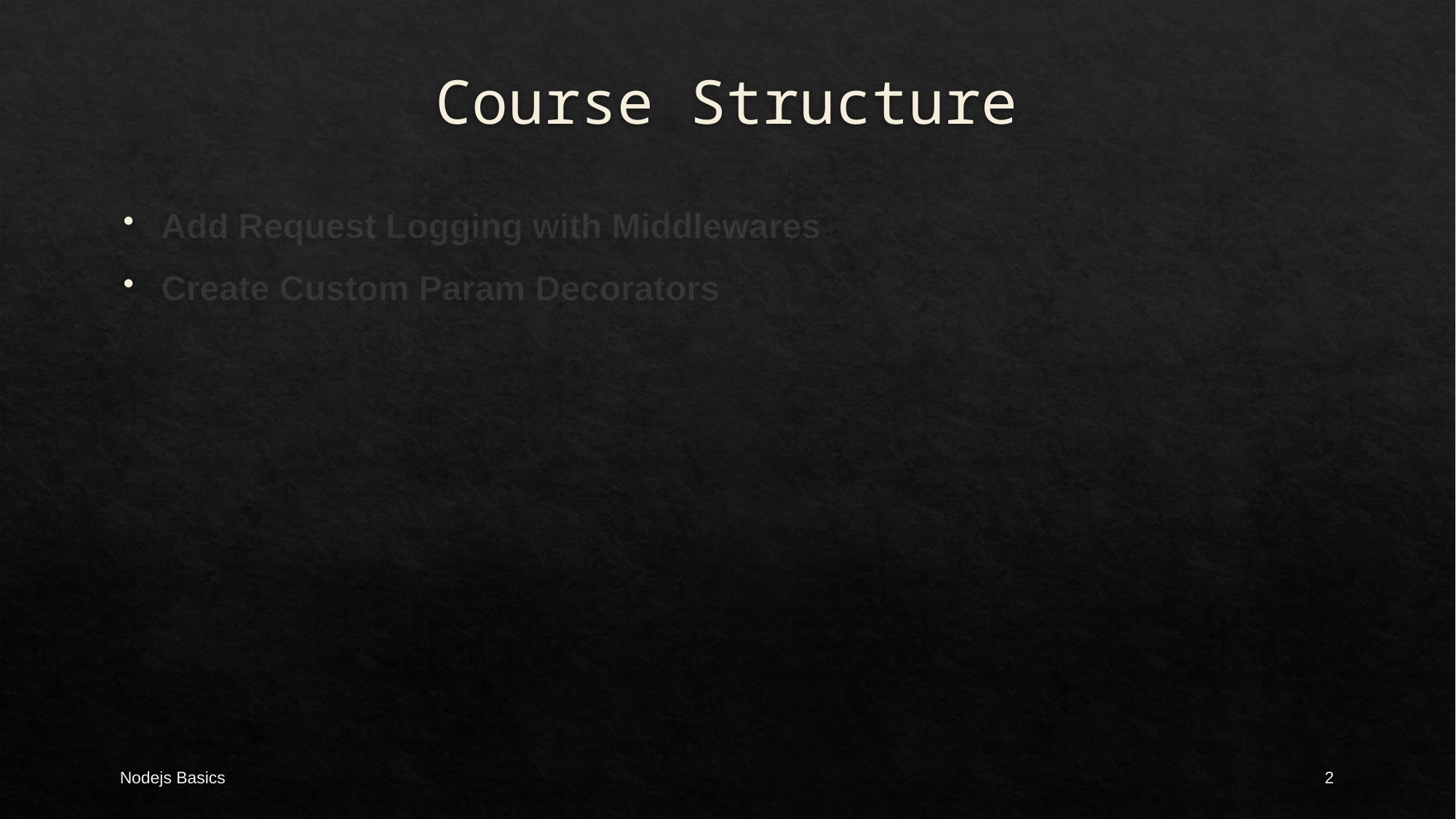

# Course Structure
Add Request Logging with Middlewares
Create Custom Param Decorators
Nodejs Basics
2